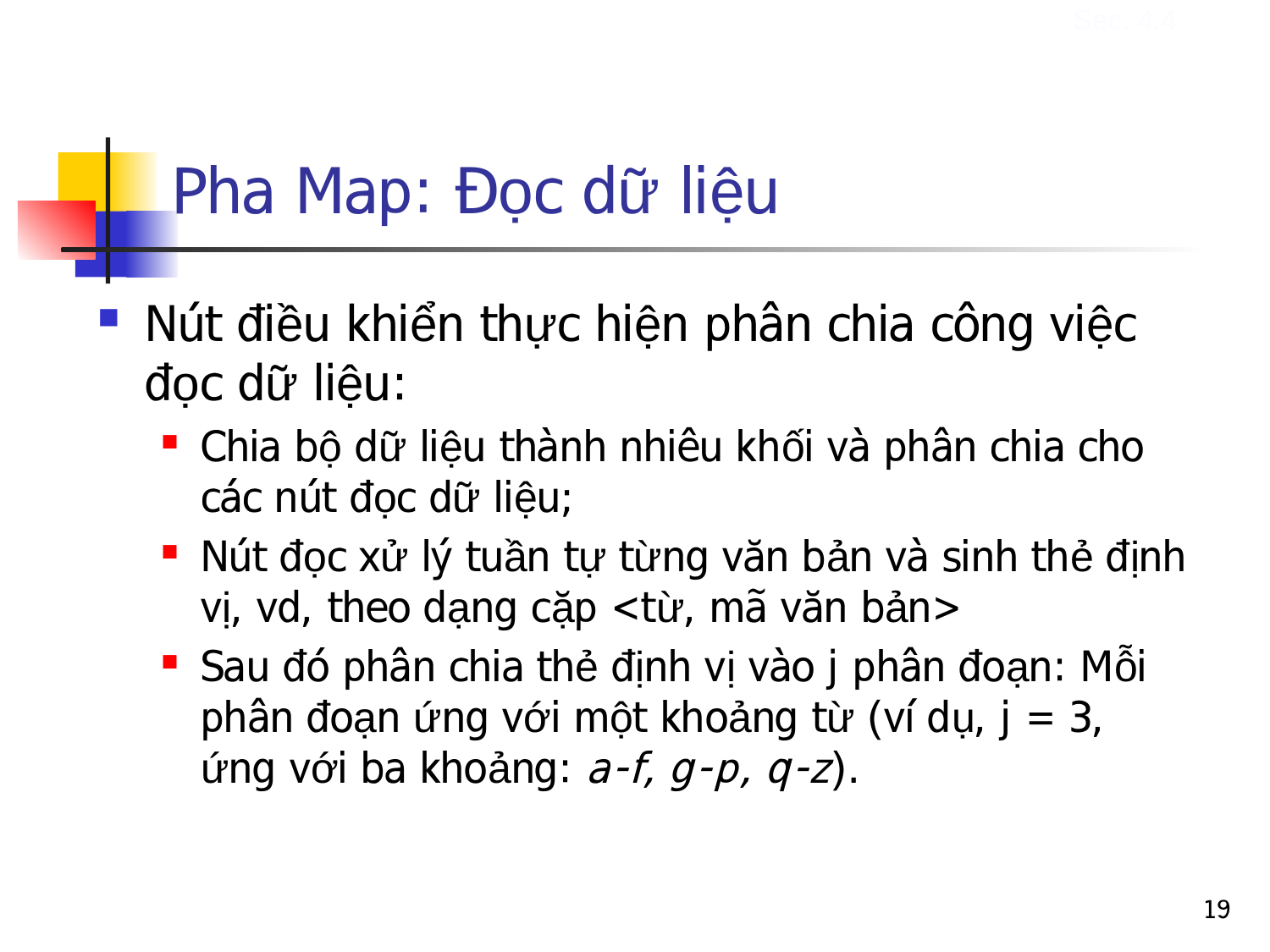

Pha Map: Đọc dữ liệu
Sec. 4.4
Nút điều khiển thực hiện phân chia công việc đọc dữ liệu:
Chia bộ dữ liệu thành nhiêu khối và phân chia cho các nút đọc dữ liệu;
Nút đọc xử lý tuần tự từng văn bản và sinh thẻ định vị, vd, theo dạng cặp <từ, mã văn bản>
Sau đó phân chia thẻ định vị vào j phân đoạn: Mỗi phân đoạn ứng với một khoảng từ (ví dụ, j = 3, ứng với ba khoảng: a-f, g-p, q-z).
19